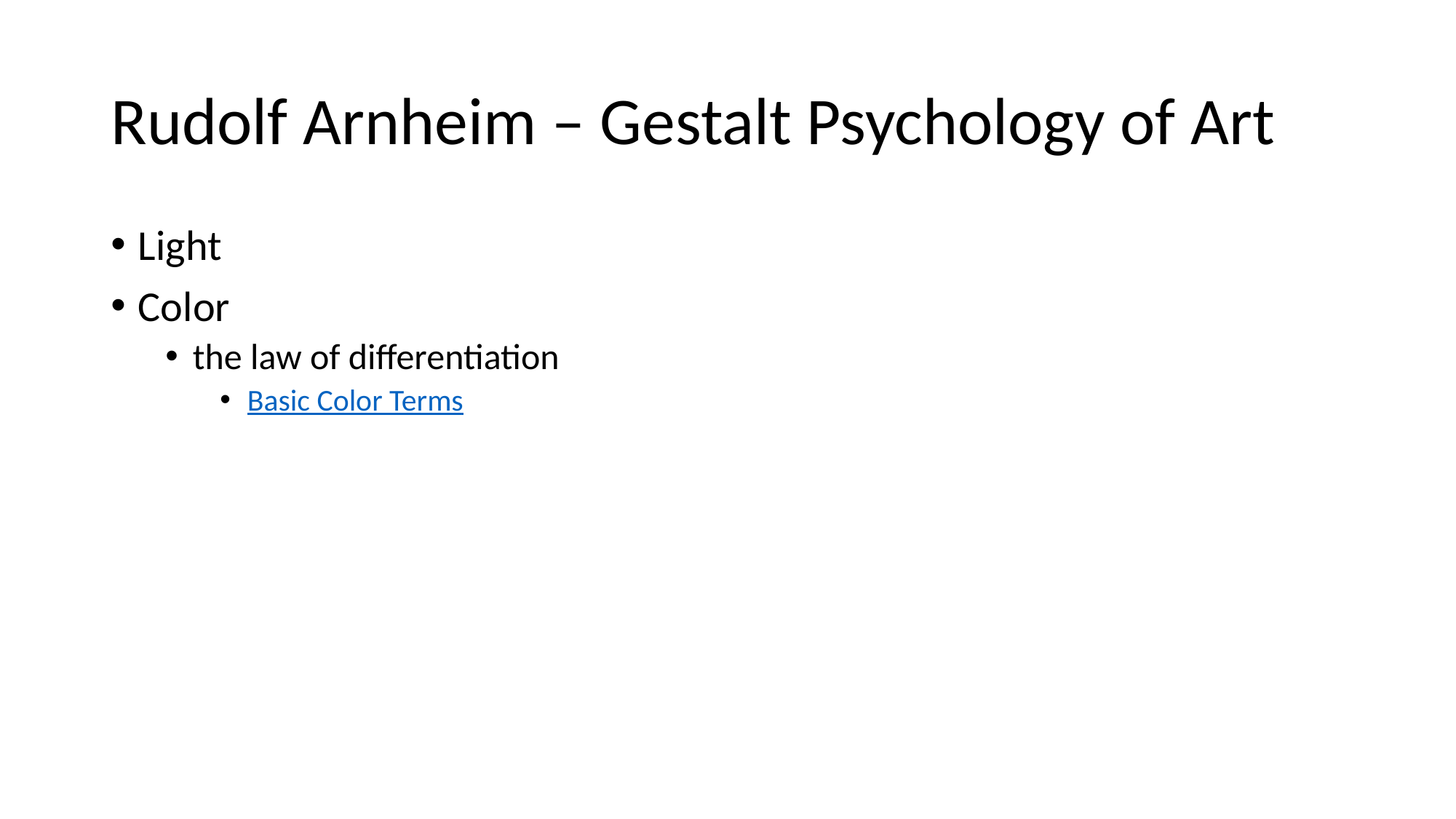

# Rudolf Arnheim – Gestalt Psychology of Art
Light
Color
the law of differentiation
Basic Color Terms